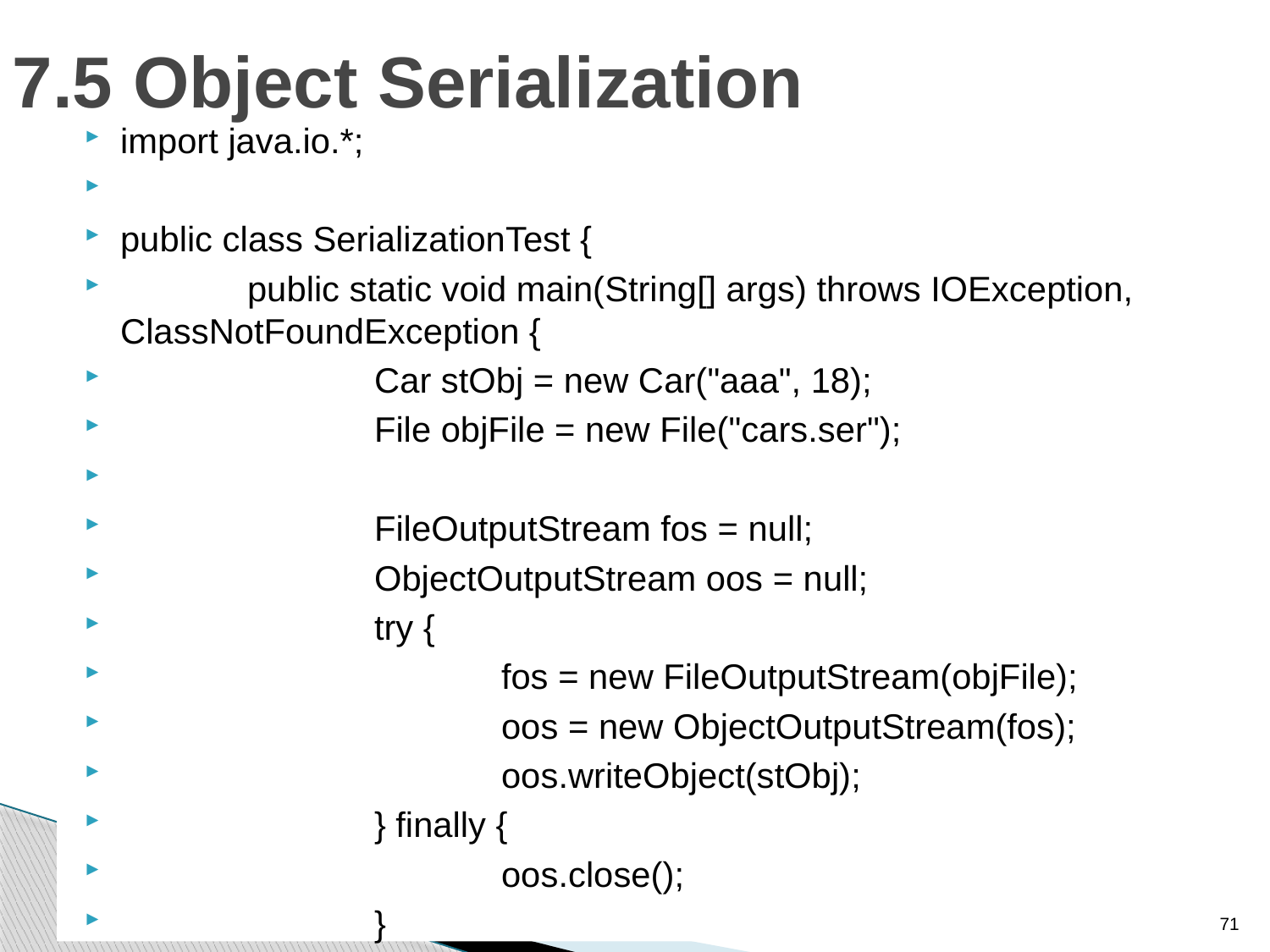

# 7.5 Object Serialization
import java.io.*;

public class SerializationTest {
	public static void main(String[] args) throws IOException, ClassNotFoundException {
		Car stObj = new Car("aaa", 18);
		File objFile = new File("cars.ser");

		FileOutputStream fos = null;
		ObjectOutputStream oos = null;
		try {
			fos = new FileOutputStream(objFile);
			oos = new ObjectOutputStream(fos);
			oos.writeObject(stObj);
		} finally {
			oos.close();
		}

71